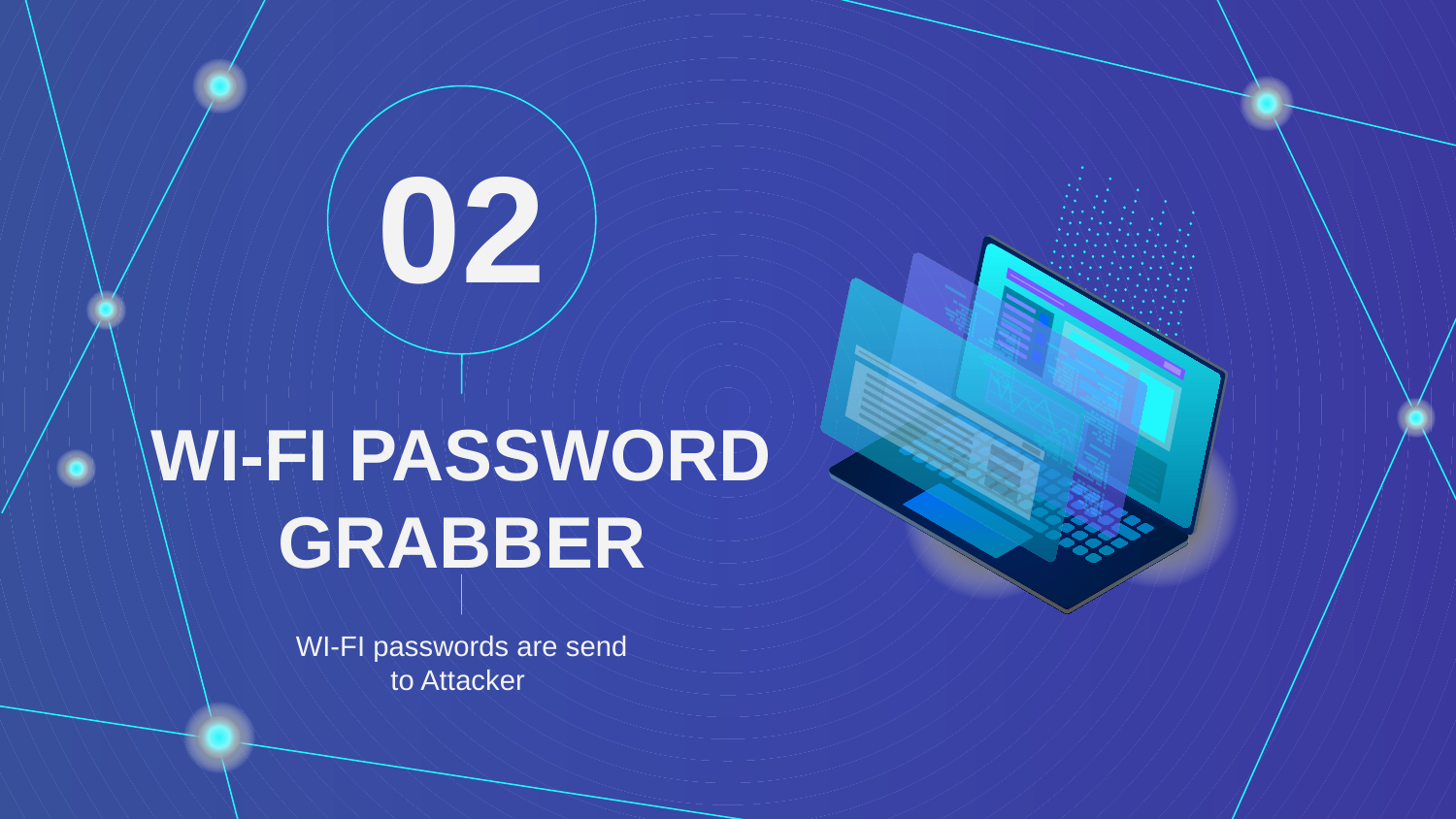

02

# WI-FI PASSWORD GRABBER
WI-FI passwords are send to Attacker